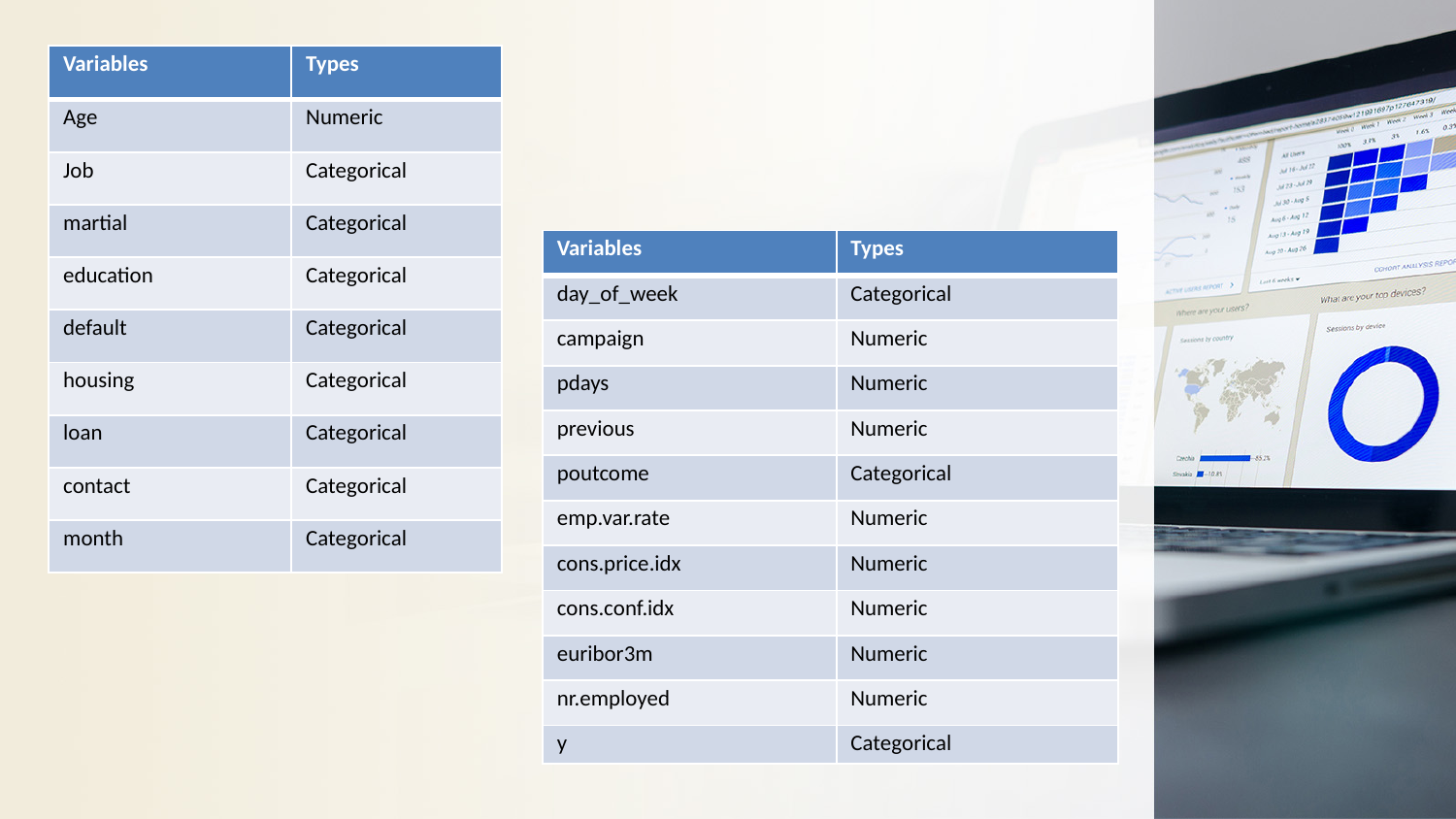

| Variables | Types |
| --- | --- |
| Age | Numeric |
| Job | Categorical |
| martial | Categorical |
| education | Categorical |
| default | Categorical |
| housing | Categorical |
| loan | Categorical |
| contact | Categorical |
| month | Categorical |

| Variables | Types |
| --- | --- |
| day\_of\_week | Categorical |
| campaign | Numeric |
| pdays | Numeric |
| previous | Numeric |
| poutcome | Categorical |
| emp.var.rate | Numeric |
| cons.price.idx | Numeric |
| cons.conf.idx | Numeric |
| euribor3m | Numeric |
| nr.employed | Numeric |
| y | Categorical |